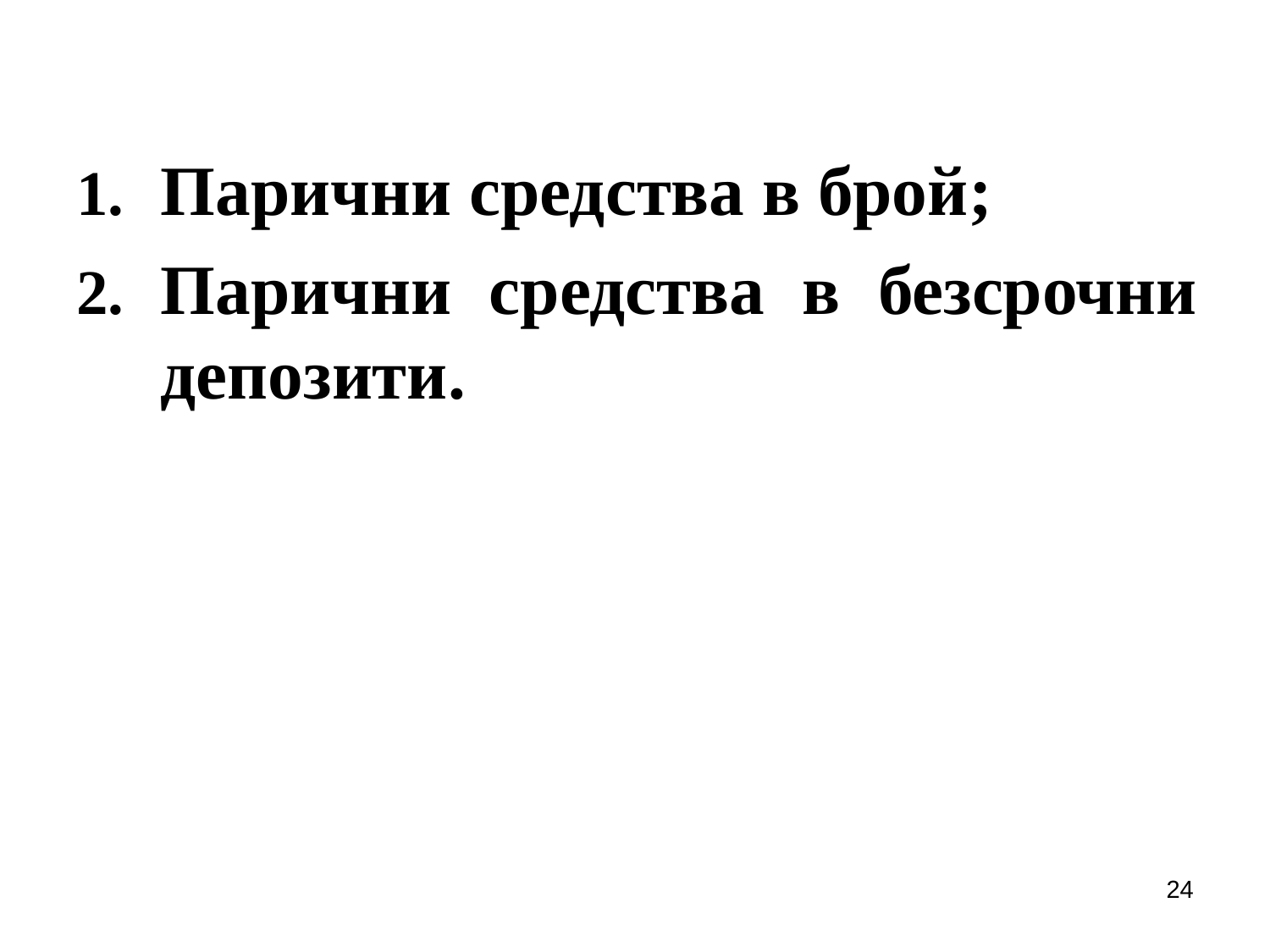

Парични средства в брой;
Парични средства в безсрочни депозити.

24